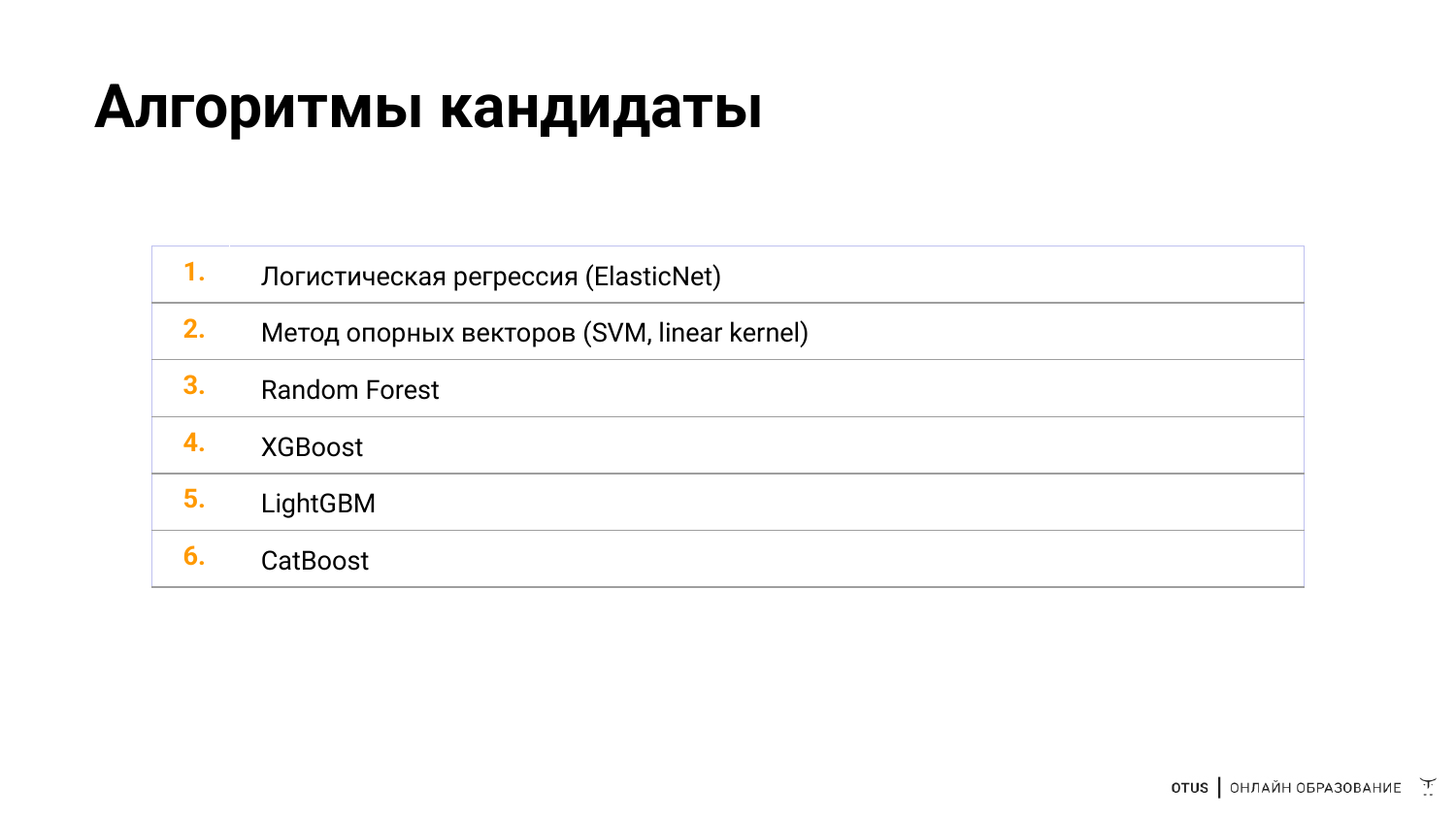

# Алгоритмы кандидаты

| 1. | Логистическая регрессия (ElasticNet) |
| --- | --- |
| 2. | Метод опорных векторов (SVM, linear kernel) |
| 3. | Random Forest |
| 4. | XGBoost |
| 5. | LightGBM |
| 6. | CatBoost |